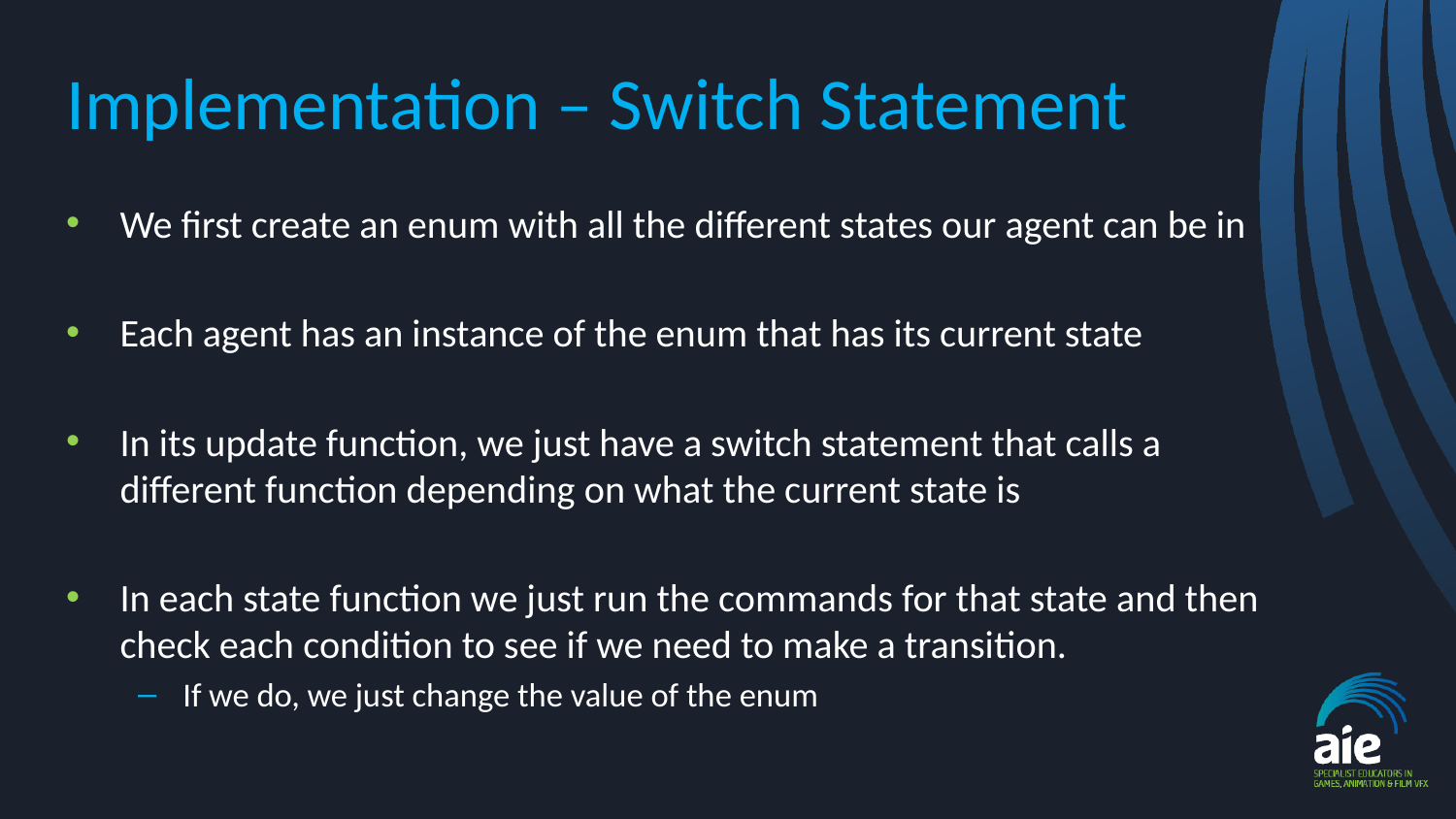

# Implementation – Switch Statement
We first create an enum with all the different states our agent can be in

Each agent has an instance of the enum that has its current state

In its update function, we just have a switch statement that calls a different function depending on what the current state is

In each state function we just run the commands for that state and then check each condition to see if we need to make a transition.
If we do, we just change the value of the enum